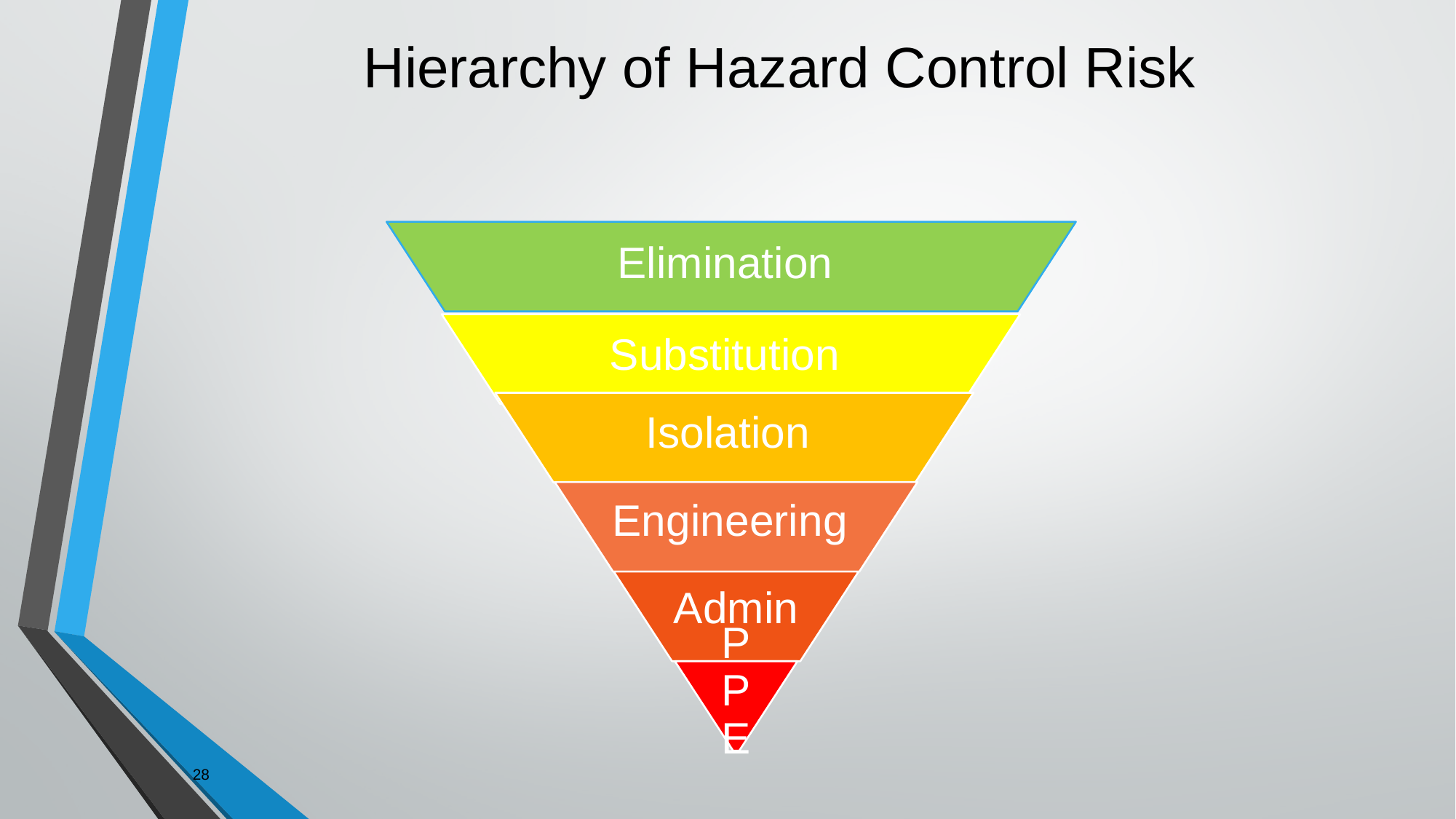

# Hierarchy of Hazard Control Risk
Elimination
Substitution
Isolation
Engineering
Admin
PPE
28